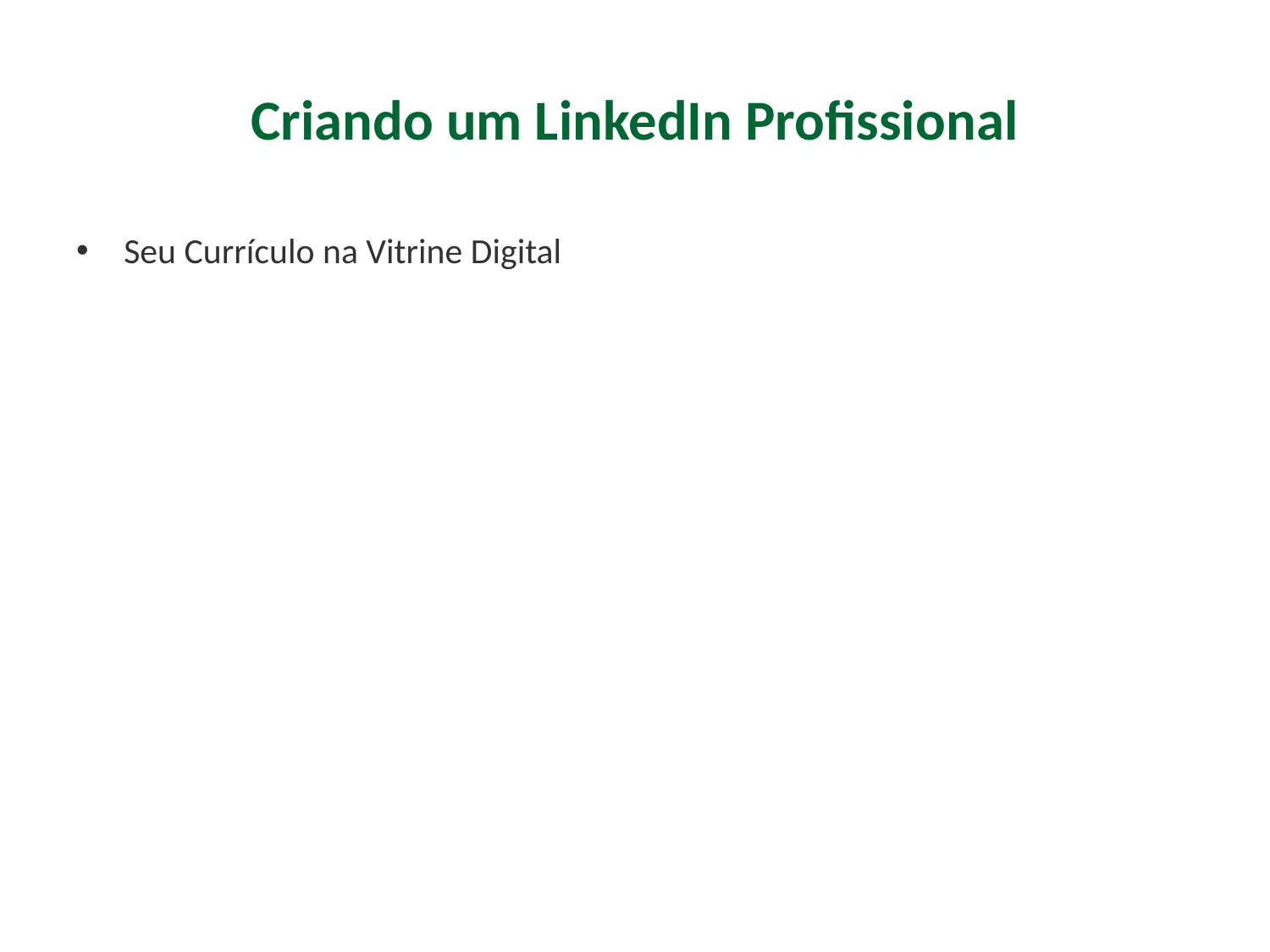

# Criando um LinkedIn Profissional
Seu Currículo na Vitrine Digital